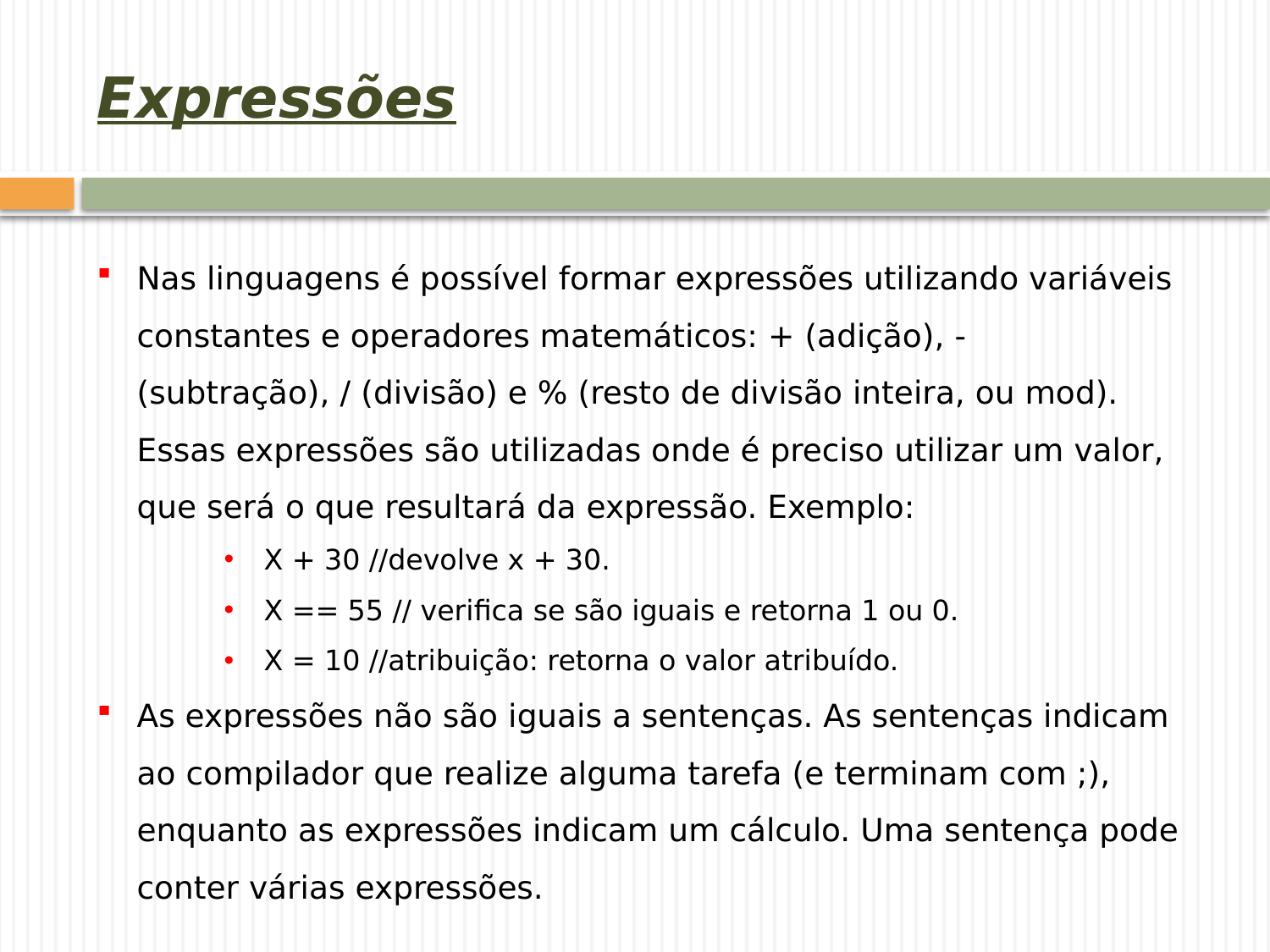

# Expressões
Nas linguagens é possível formar expressões utilizando variáveis constantes e operadores matemáticos: + (adição), - (subtração), / (divisão) e % (resto de divisão inteira, ou mod). Essas expressões são utilizadas onde é preciso utilizar um valor, que será o que resultará da expressão. Exemplo:
X + 30 //devolve x + 30.
X == 55 // verifica se são iguais e retorna 1 ou 0.
X = 10 //atribuição: retorna o valor atribuído.
As expressões não são iguais a sentenças. As sentenças indicam ao compilador que realize alguma tarefa (e terminam com ;), enquanto as expressões indicam um cálculo. Uma sentença pode conter várias expressões.